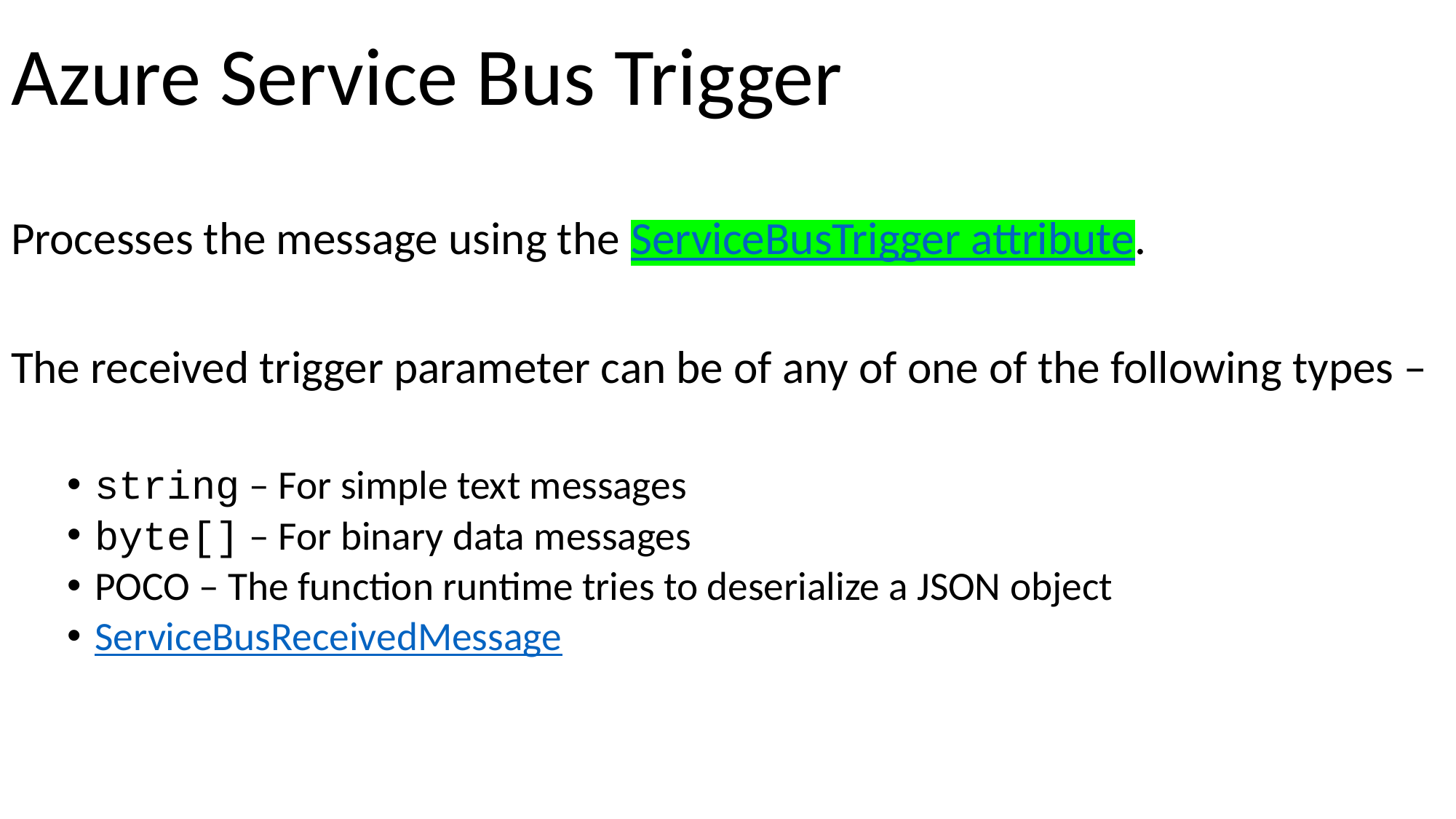

# Azure Service Bus Trigger
Processes the message using the ServiceBusTrigger attribute.

The received trigger parameter can be of any of one of the following types –

string – For simple text messages
byte[] – For binary data messages
POCO – The function runtime tries to deserialize a JSON object
ServiceBusReceivedMessage